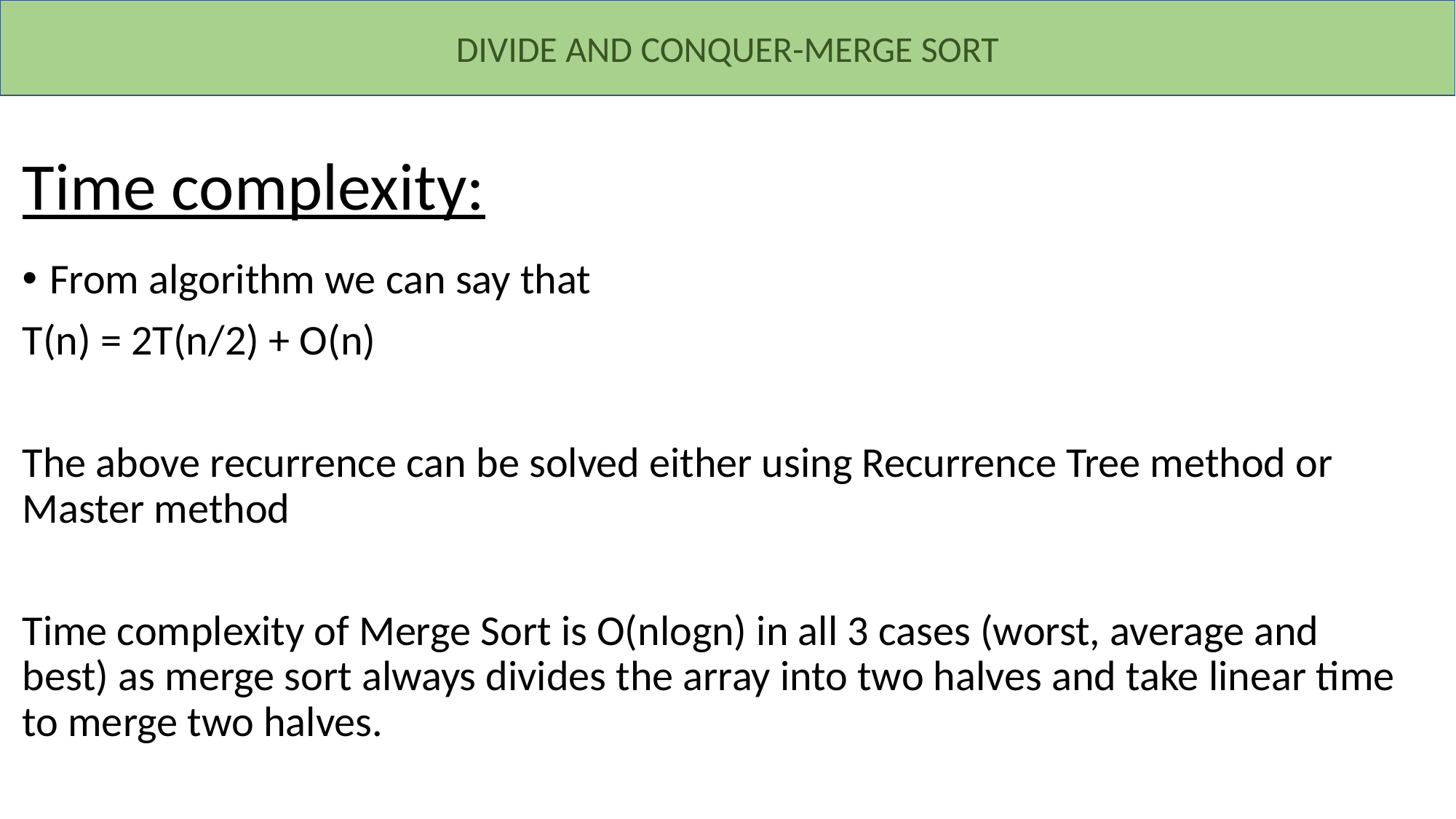

DIVIDE AND CONQUER-MERGE SORT
# Time complexity:
From algorithm we can say that
T(n) = 2T(n/2) + O(n)

The above recurrence can be solved either using Recurrence Tree method or Master method

Time complexity of Merge Sort is O(nlogn) in all 3 cases (worst, average and best) as merge sort always divides the array into two halves and take linear time to merge two halves.